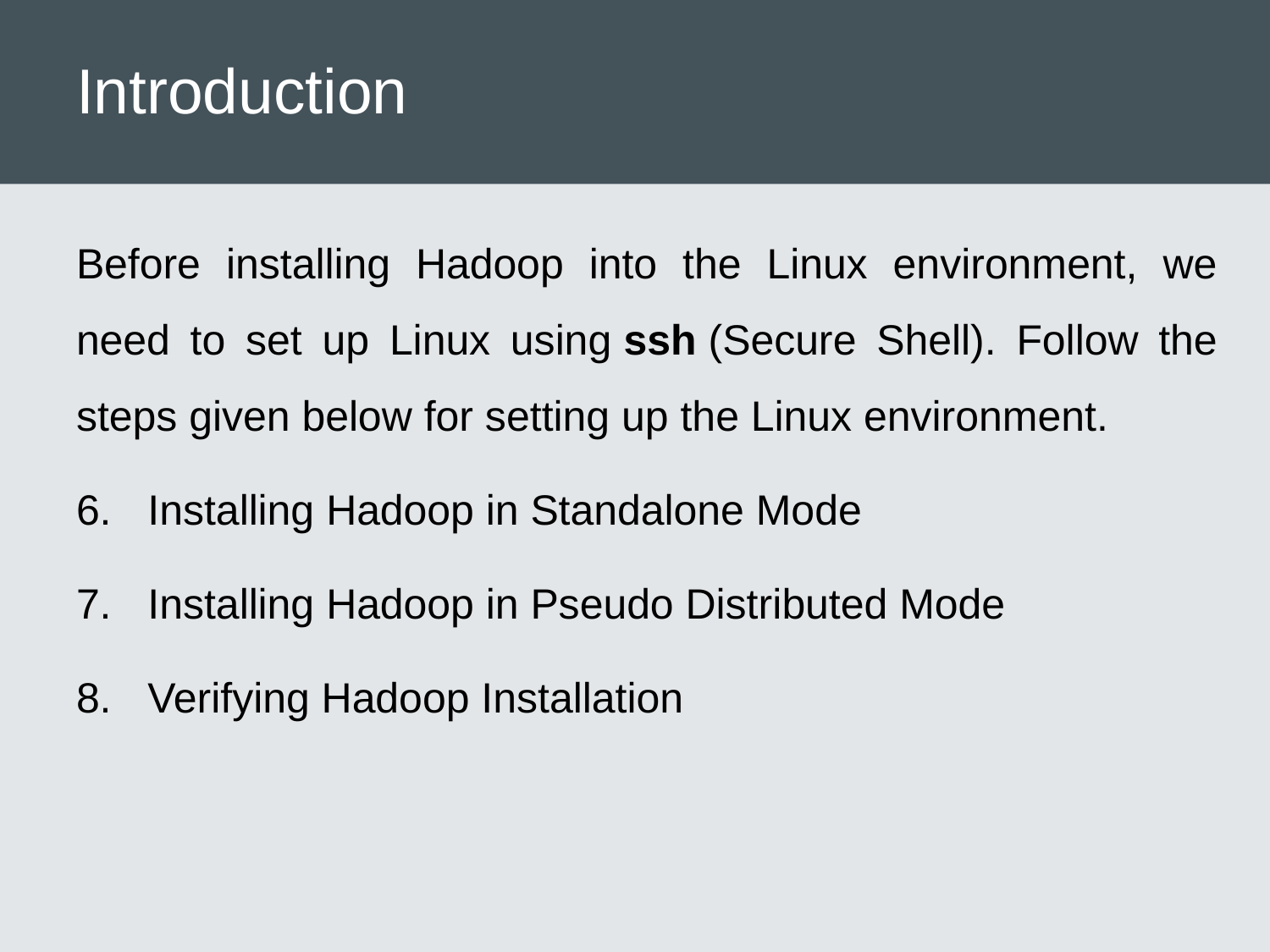

# Introduction
Before installing Hadoop into the Linux environment, we need to set up Linux using ssh (Secure Shell). Follow the steps given below for setting up the Linux environment.
Installing Hadoop in Standalone Mode
Installing Hadoop in Pseudo Distributed Mode
Verifying Hadoop Installation